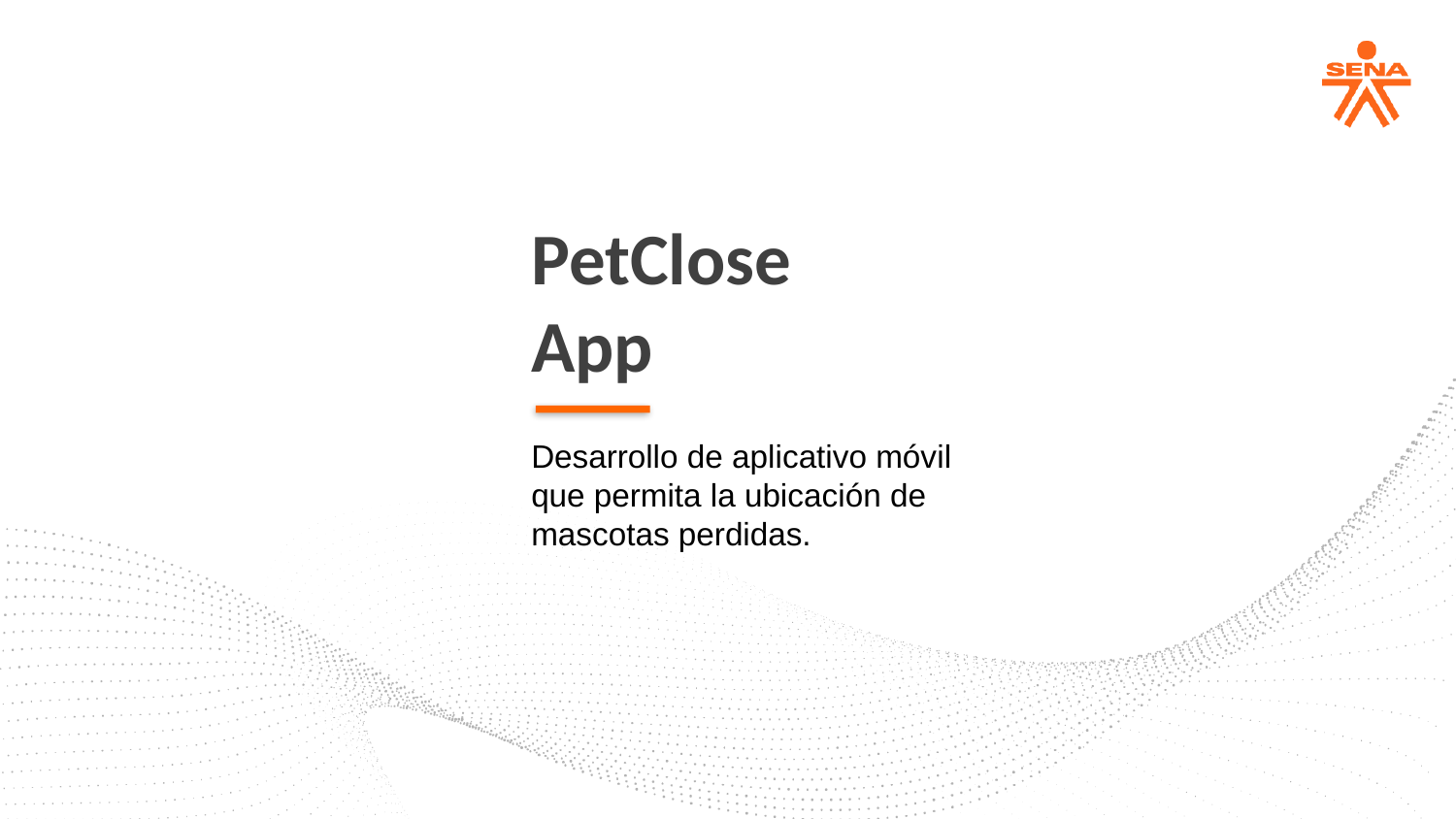

PetClose App

Desarrollo de aplicativo móvil que permita la ubicación de mascotas perdidas.